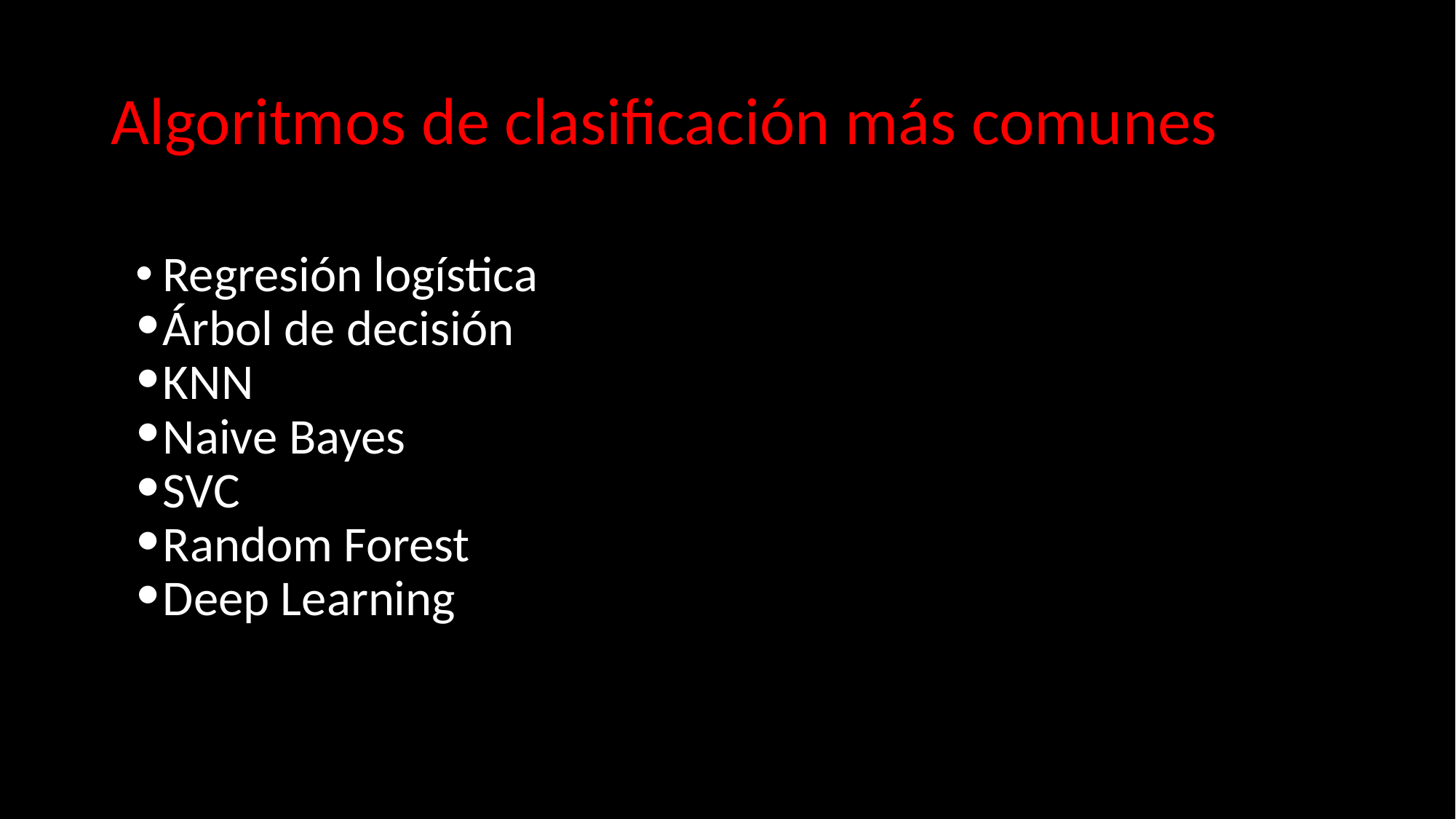

Algoritmos de clasificación más comunes
Regresión logística
Árbol de decisión
KNN
Naive Bayes
SVC
Random Forest
Deep Learning